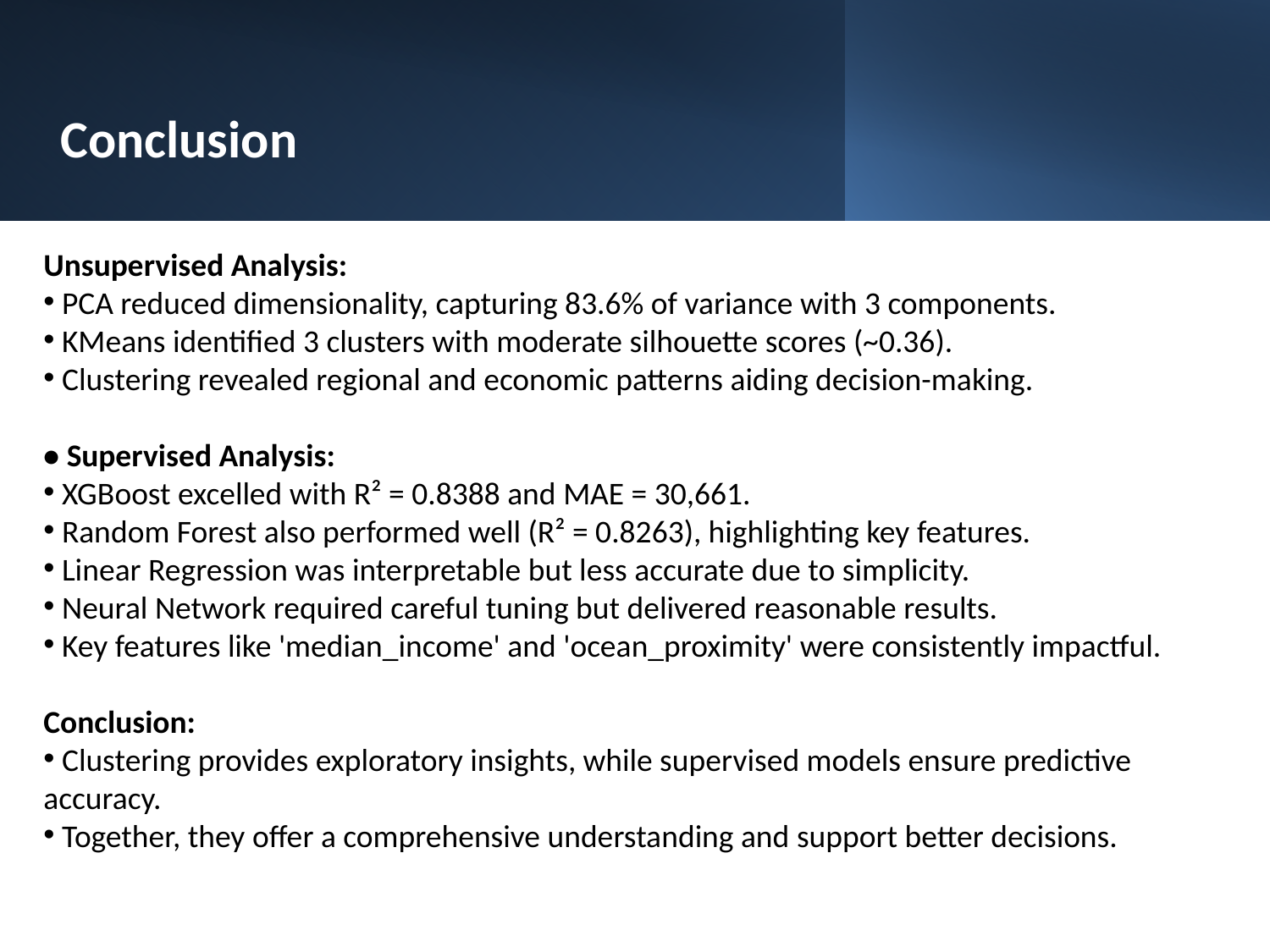

Conclusion
Unsupervised Analysis:
 PCA reduced dimensionality, capturing 83.6% of variance with 3 components.
 KMeans identified 3 clusters with moderate silhouette scores (~0.36).
 Clustering revealed regional and economic patterns aiding decision-making.

• Supervised Analysis:
 XGBoost excelled with R² = 0.8388 and MAE = 30,661.
 Random Forest also performed well (R² = 0.8263), highlighting key features.
 Linear Regression was interpretable but less accurate due to simplicity.
 Neural Network required careful tuning but delivered reasonable results.
 Key features like 'median_income' and 'ocean_proximity' were consistently impactful.

Conclusion:
 Clustering provides exploratory insights, while supervised models ensure predictive accuracy.
 Together, they offer a comprehensive understanding and support better decisions.